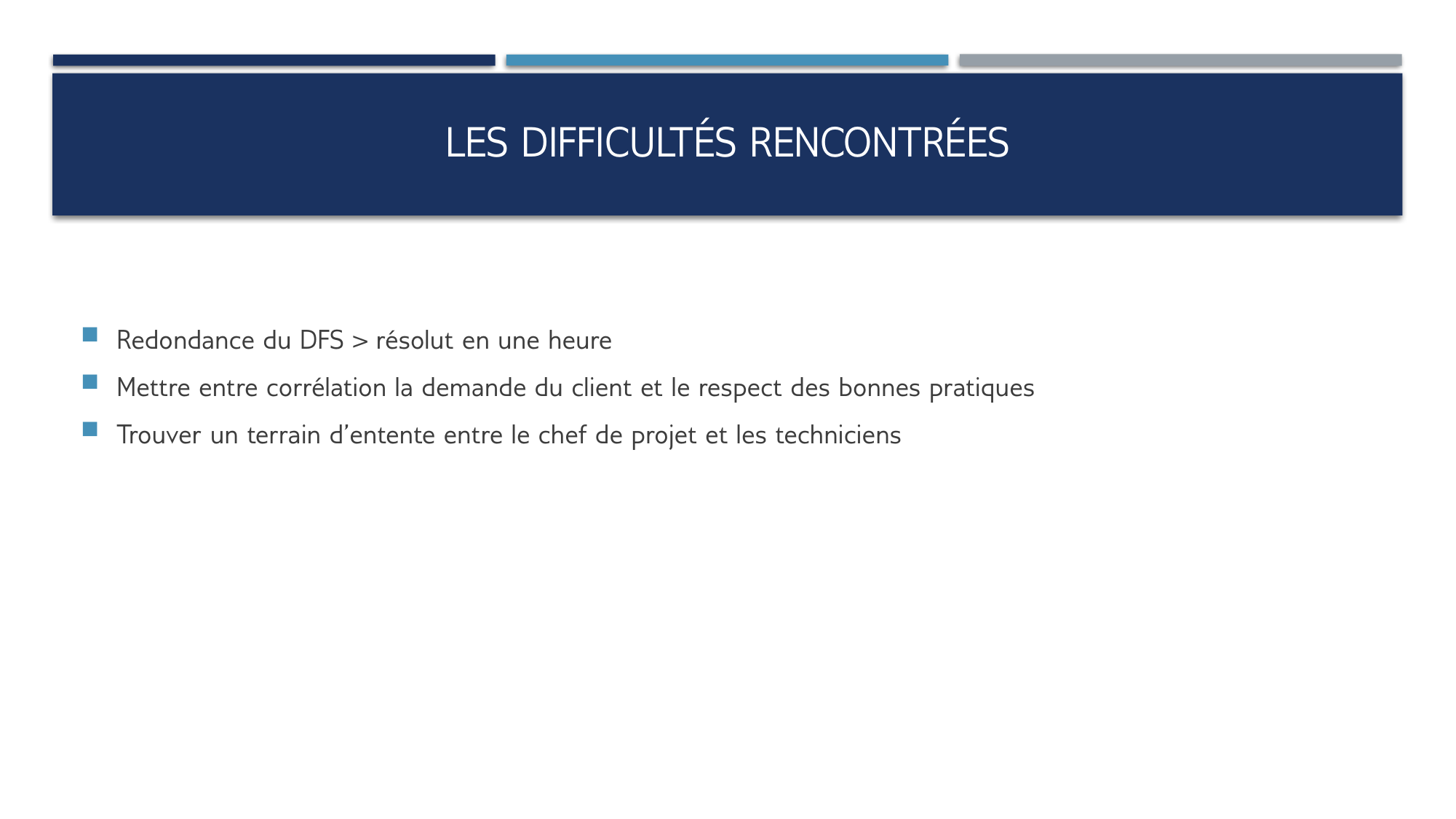

# Les difficultés rencontrées
Redondance du DFS > résolut en une heure
Mettre entre corrélation la demande du client et le respect des bonnes pratiques
Trouver un terrain d’entente entre le chef de projet et les techniciens